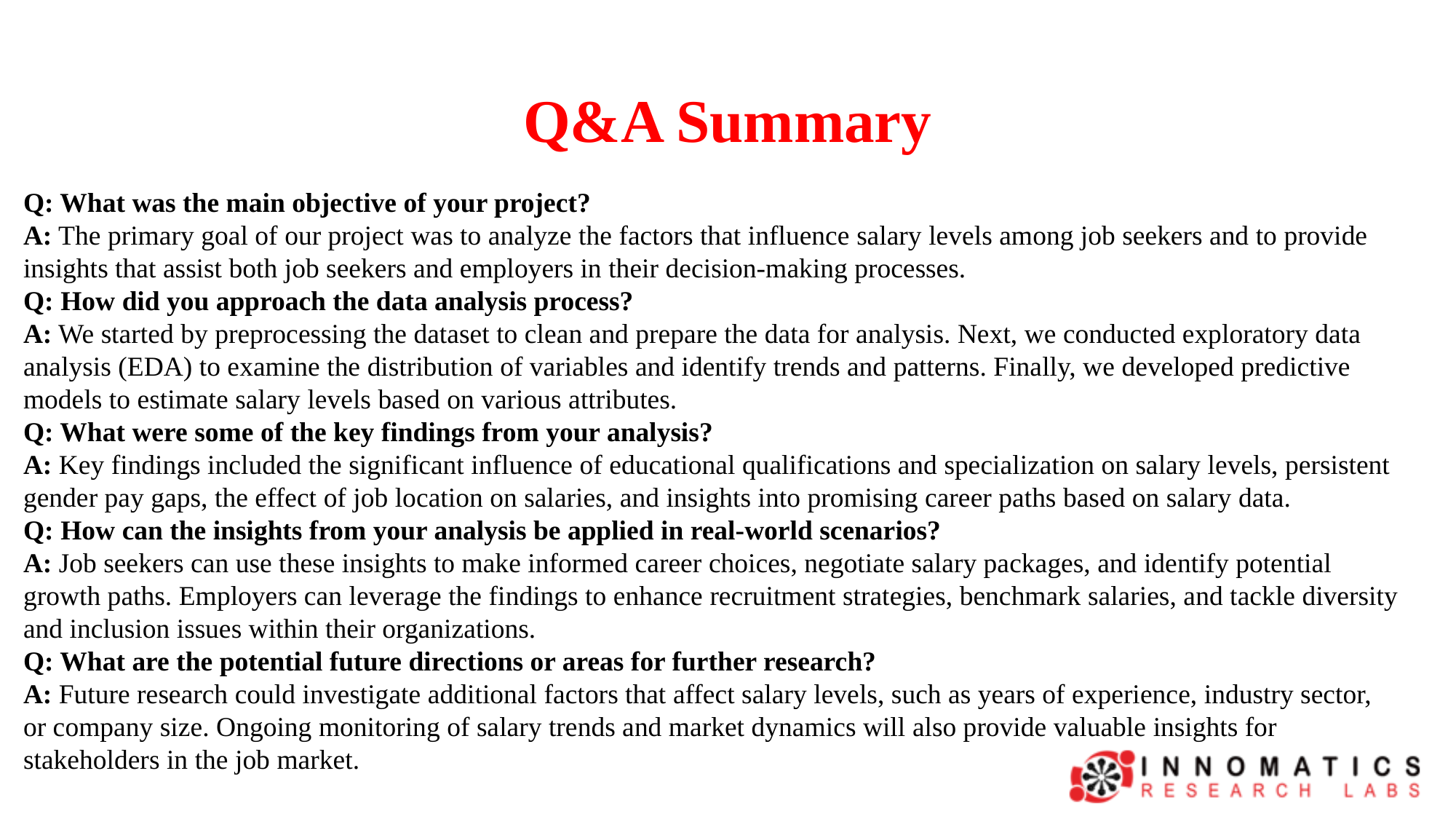

# Q&A Summary

Q: What was the main objective of your project?
A: The primary goal of our project was to analyze the factors that influence salary levels among job seekers and to provide insights that assist both job seekers and employers in their decision-making processes.
Q: How did you approach the data analysis process?
A: We started by preprocessing the dataset to clean and prepare the data for analysis. Next, we conducted exploratory data analysis (EDA) to examine the distribution of variables and identify trends and patterns. Finally, we developed predictive models to estimate salary levels based on various attributes.
Q: What were some of the key findings from your analysis?
A: Key findings included the significant influence of educational qualifications and specialization on salary levels, persistent gender pay gaps, the effect of job location on salaries, and insights into promising career paths based on salary data.
Q: How can the insights from your analysis be applied in real-world scenarios?
A: Job seekers can use these insights to make informed career choices, negotiate salary packages, and identify potential growth paths. Employers can leverage the findings to enhance recruitment strategies, benchmark salaries, and tackle diversity and inclusion issues within their organizations.
Q: What are the potential future directions or areas for further research?
A: Future research could investigate additional factors that affect salary levels, such as years of experience, industry sector, or company size. Ongoing monitoring of salary trends and market dynamics will also provide valuable insights for stakeholders in the job market.